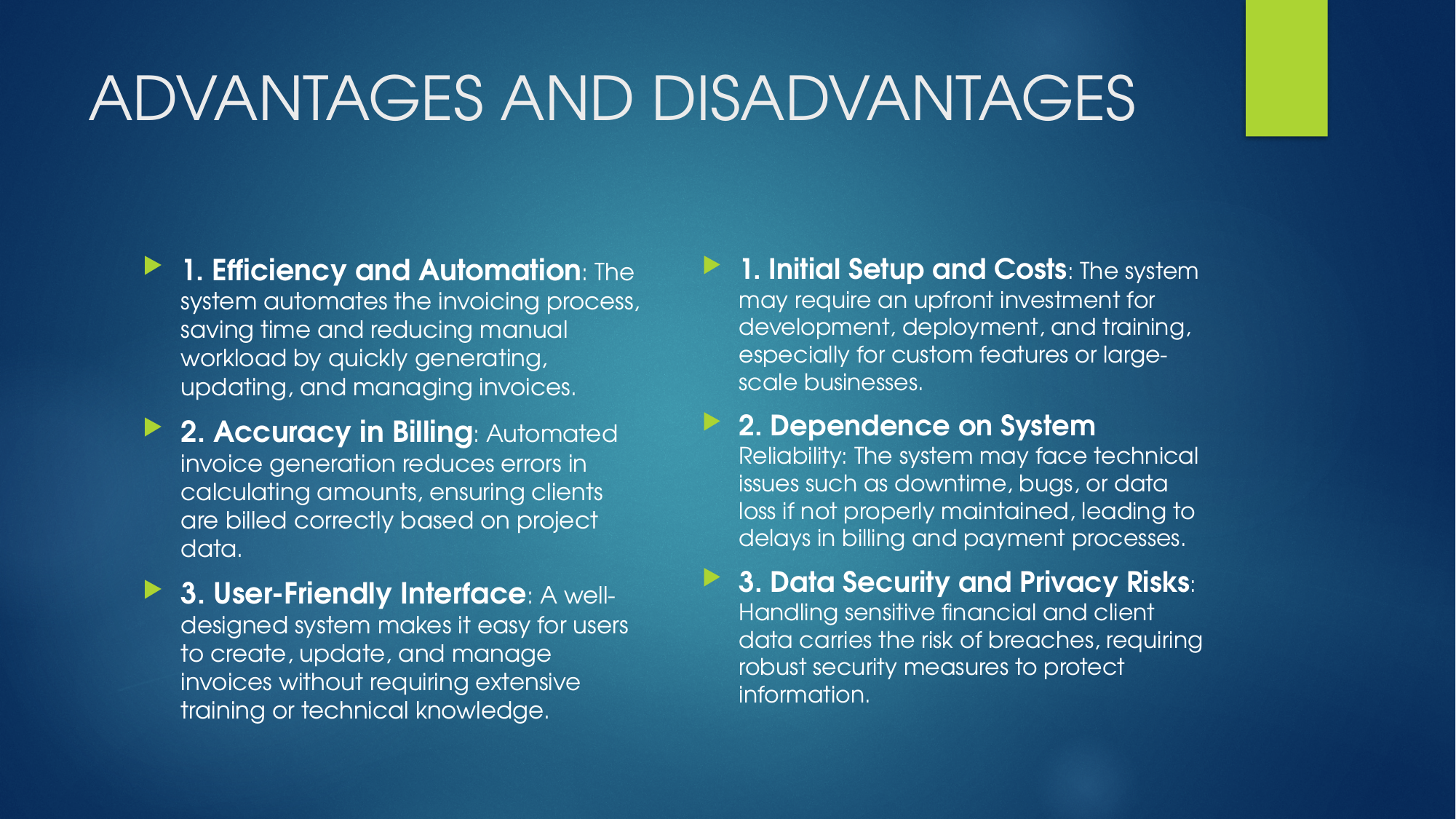

# ADVANTAGES AND DISADVANTAGES
1. Efficiency and Automation: The system automates the invoicing process, saving time and reducing manual workload by quickly generating, updating, and managing invoices.
2. Accuracy in Billing: Automated invoice generation reduces errors in calculating amounts, ensuring clients are billed correctly based on project data.
3. User-Friendly Interface: A well-designed system makes it easy for users to create, update, and manage invoices without requiring extensive training or technical knowledge.
1. Initial Setup and Costs: The system may require an upfront investment for development, deployment, and training, especially for custom features or large-scale businesses.
2. Dependence on System Reliability: The system may face technical issues such as downtime, bugs, or data loss if not properly maintained, leading to delays in billing and payment processes.
3. Data Security and Privacy Risks: Handling sensitive financial and client data carries the risk of breaches, requiring robust security measures to protect information.